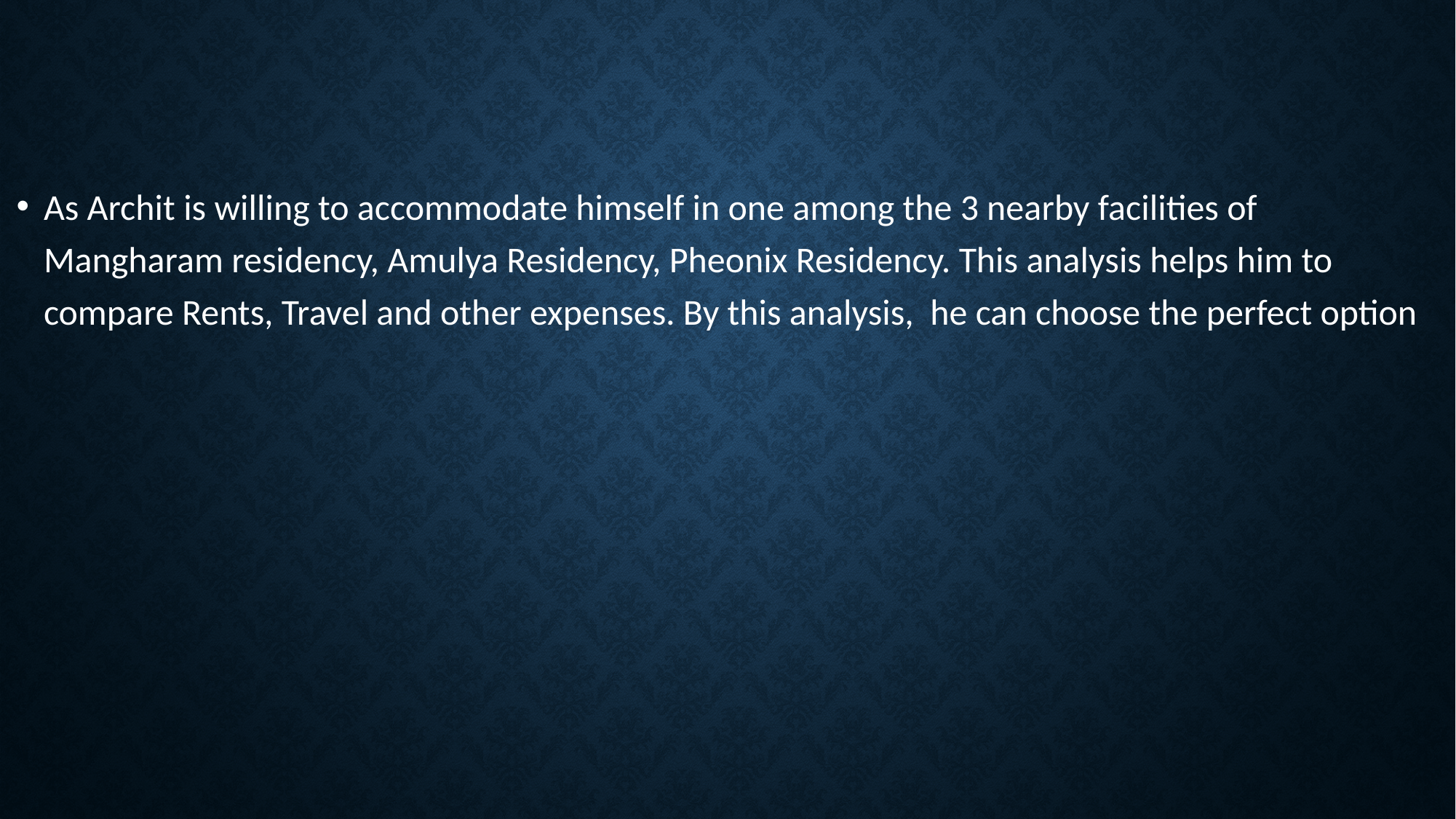

As Archit is willing to accommodate himself in one among the 3 nearby facilities of Mangharam residency, Amulya Residency, Pheonix Residency. This analysis helps him to compare Rents, Travel and other expenses. By this analysis,  he can choose the perfect option